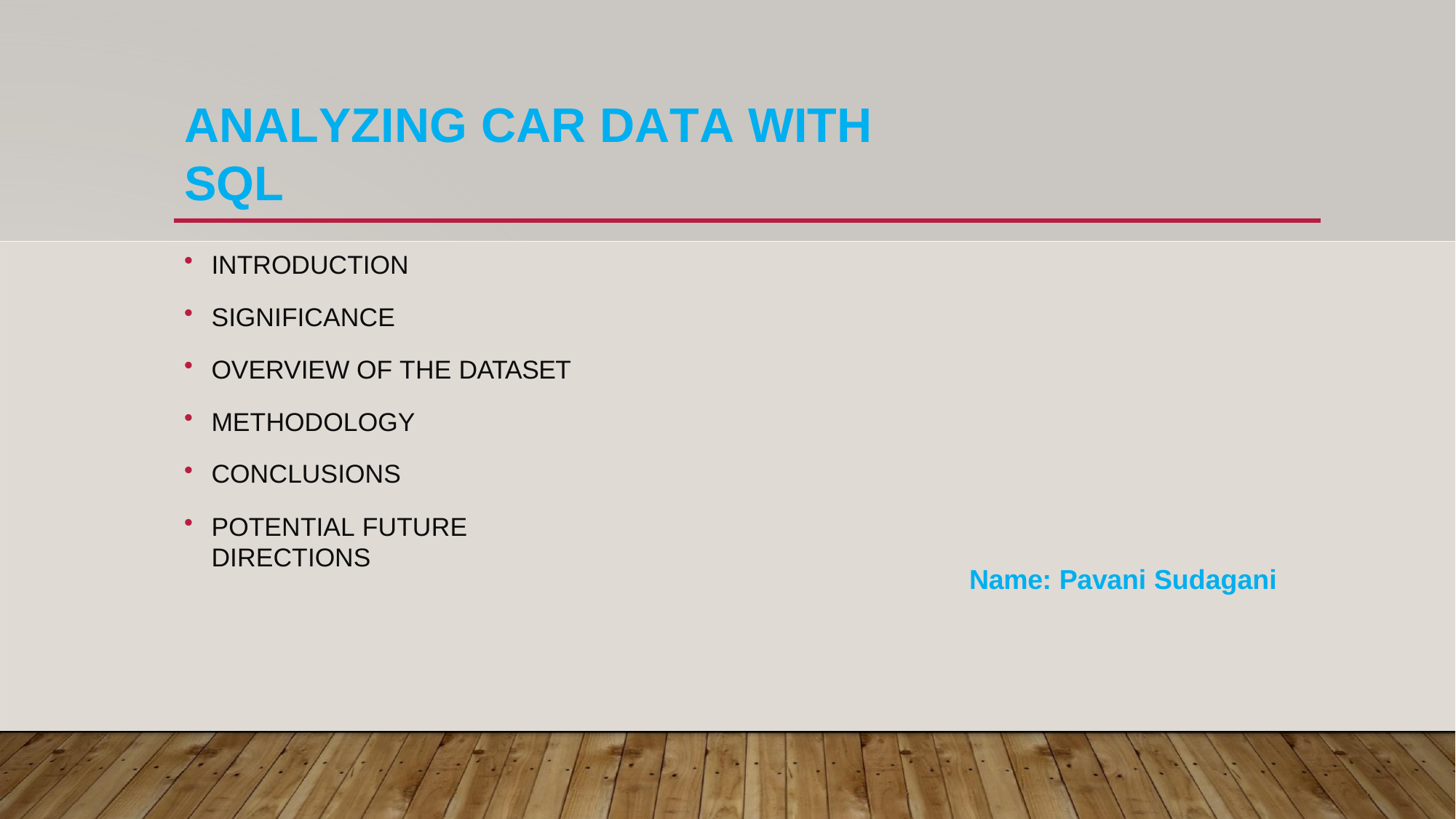

# ANALYZING CAR DATA WITH SQL

INTRODUCTION
SIGNIFICANCE
OVERVIEW OF THE DATASET
METHODOLOGY
CONCLUSIONS
POTENTIAL FUTURE DIRECTIONS
Name: Pavani Sudagani